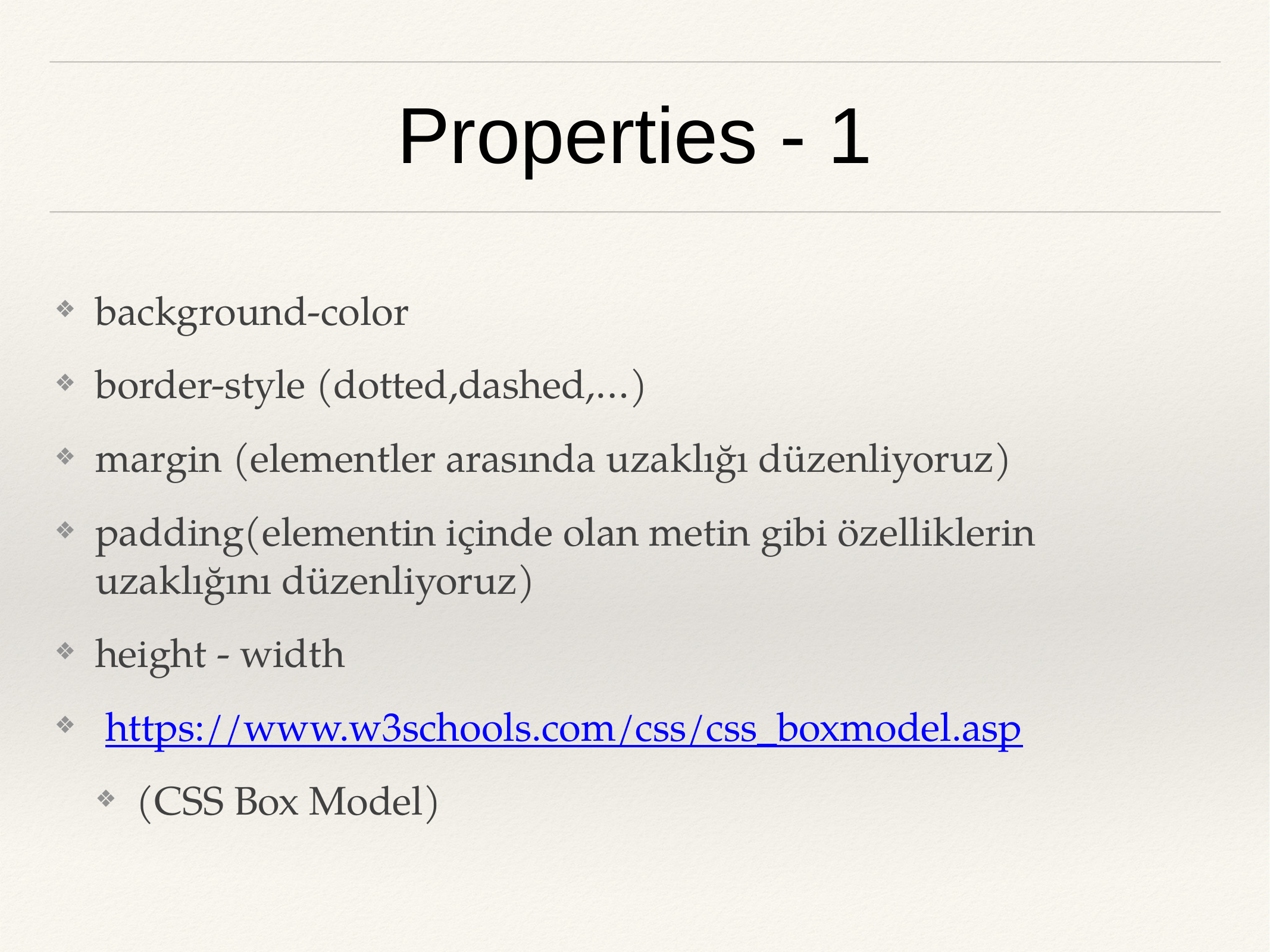

# Properties - 1
background-color
border-style (dotted,dashed,…)
margin (elementler arasında uzaklığı düzenliyoruz)
padding(elementin içinde olan metin gibi özelliklerin uzaklığını düzenliyoruz)
height - width
 https://www.w3schools.com/css/css_boxmodel.asp
(CSS Box Model)